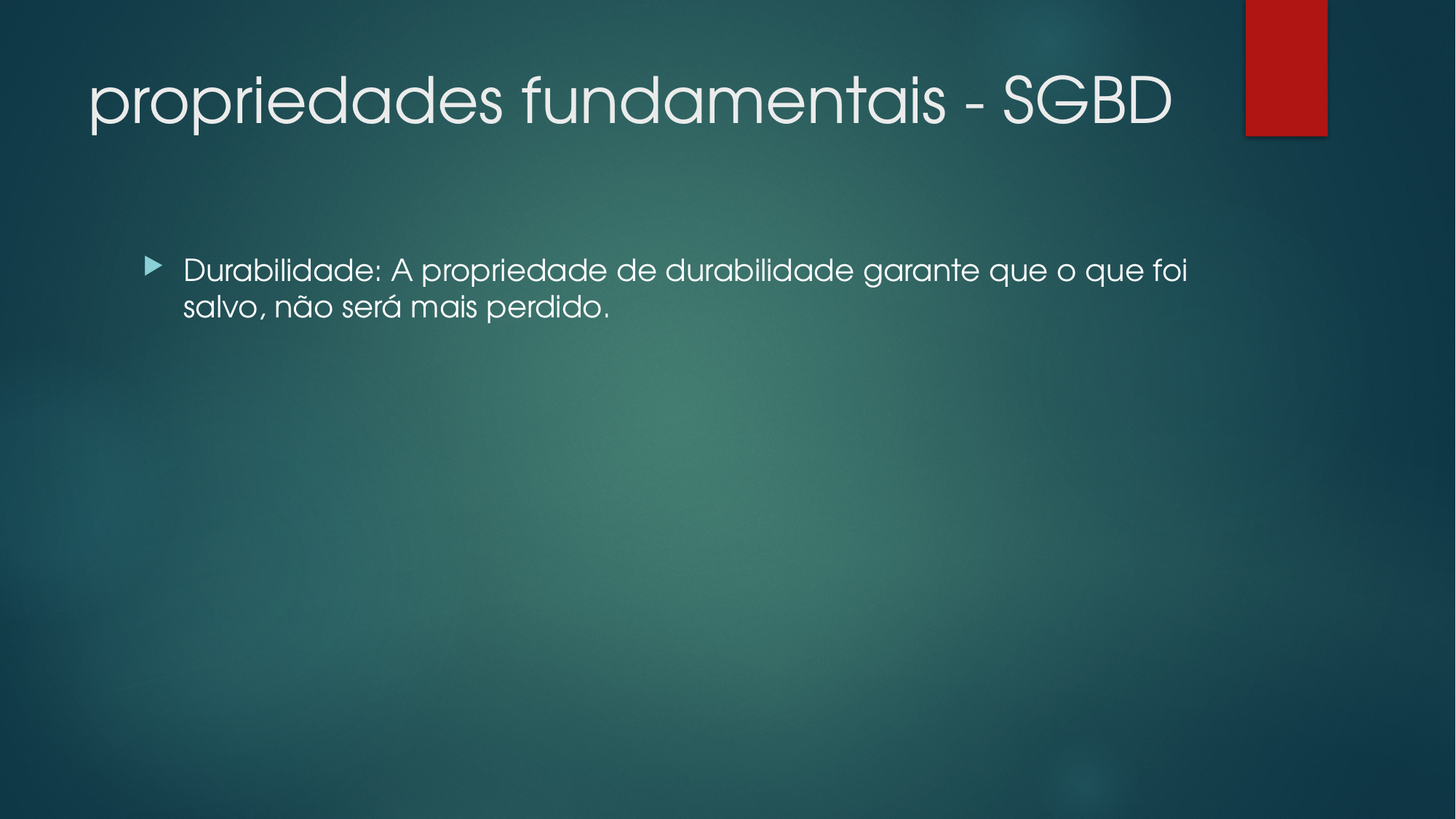

# propriedades fundamentais - SGBD
Durabilidade: A propriedade de durabilidade garante que o que foi salvo, não será mais perdido.